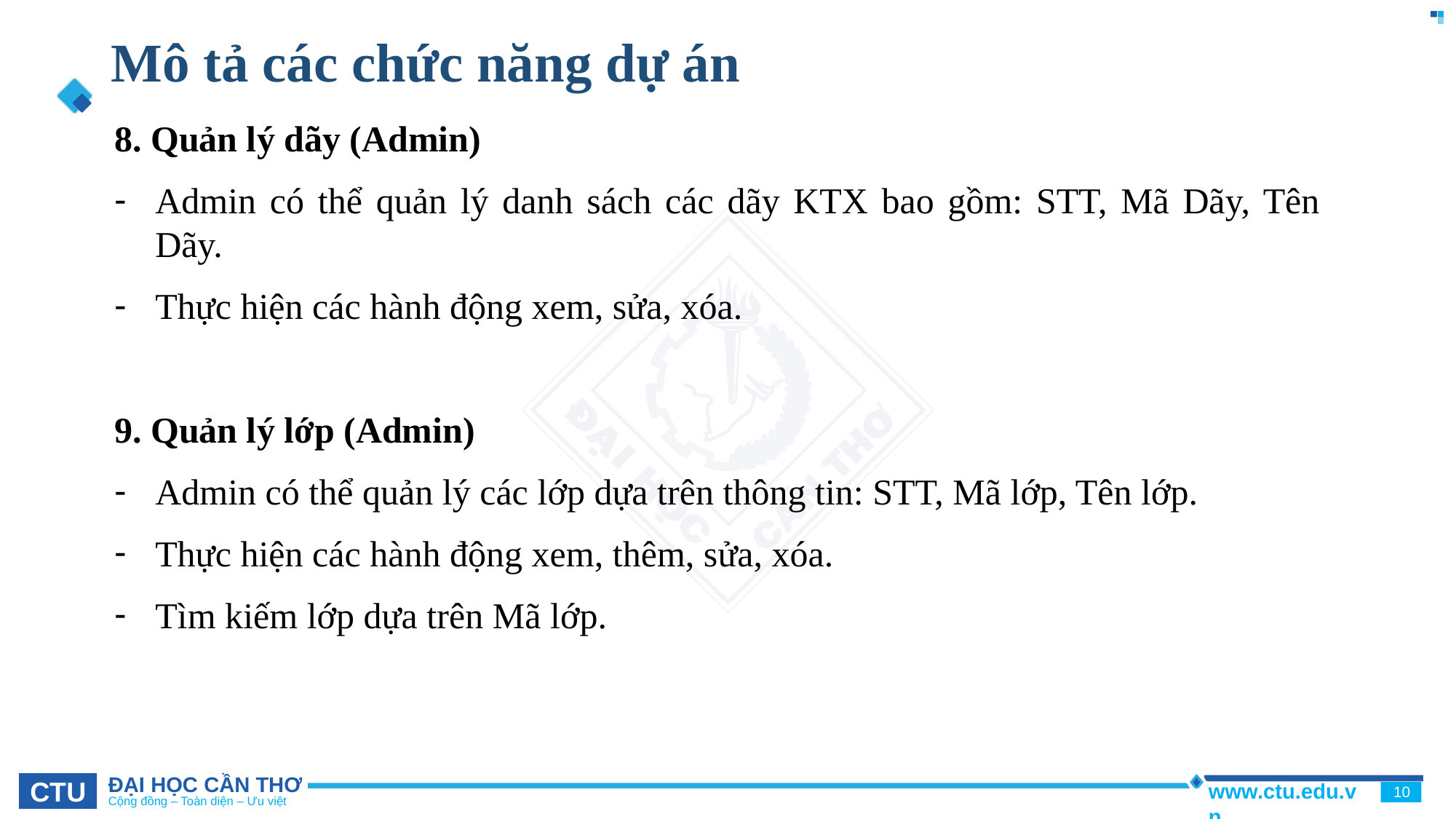

# Mô tả các chức năng dự án
8. Quản lý dãy (Admin)
Admin có thể quản lý danh sách các dãy KTX bao gồm: STT, Mã Dãy, Tên Dãy.
Thực hiện các hành động xem, sửa, xóa.

9. Quản lý lớp (Admin)
Admin có thể quản lý các lớp dựa trên thông tin: STT, Mã lớp, Tên lớp.
Thực hiện các hành động xem, thêm, sửa, xóa.
Tìm kiếm lớp dựa trên Mã lớp.